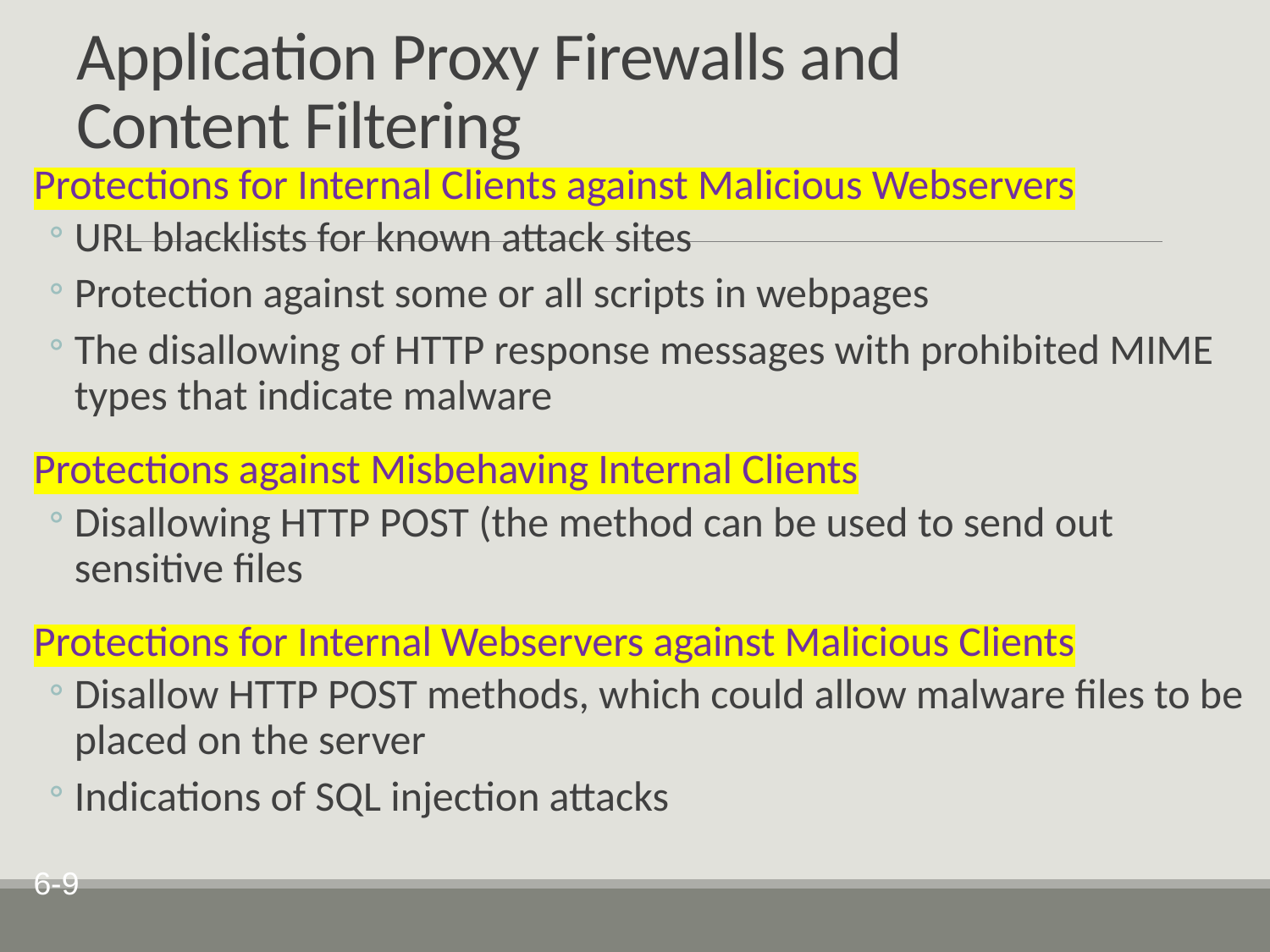

# Application Proxy Firewalls and Content Filtering
Protections for Internal Clients against Malicious Webservers
URL blacklists for known attack sites
Protection against some or all scripts in webpages
The disallowing of HTTP response messages with prohibited MIME types that indicate malware
Protections against Misbehaving Internal Clients
Disallowing HTTP POST (the method can be used to send out sensitive files
Protections for Internal Webservers against Malicious Clients
Disallow HTTP POST methods, which could allow malware files to be placed on the server
Indications of SQL injection attacks

6-9